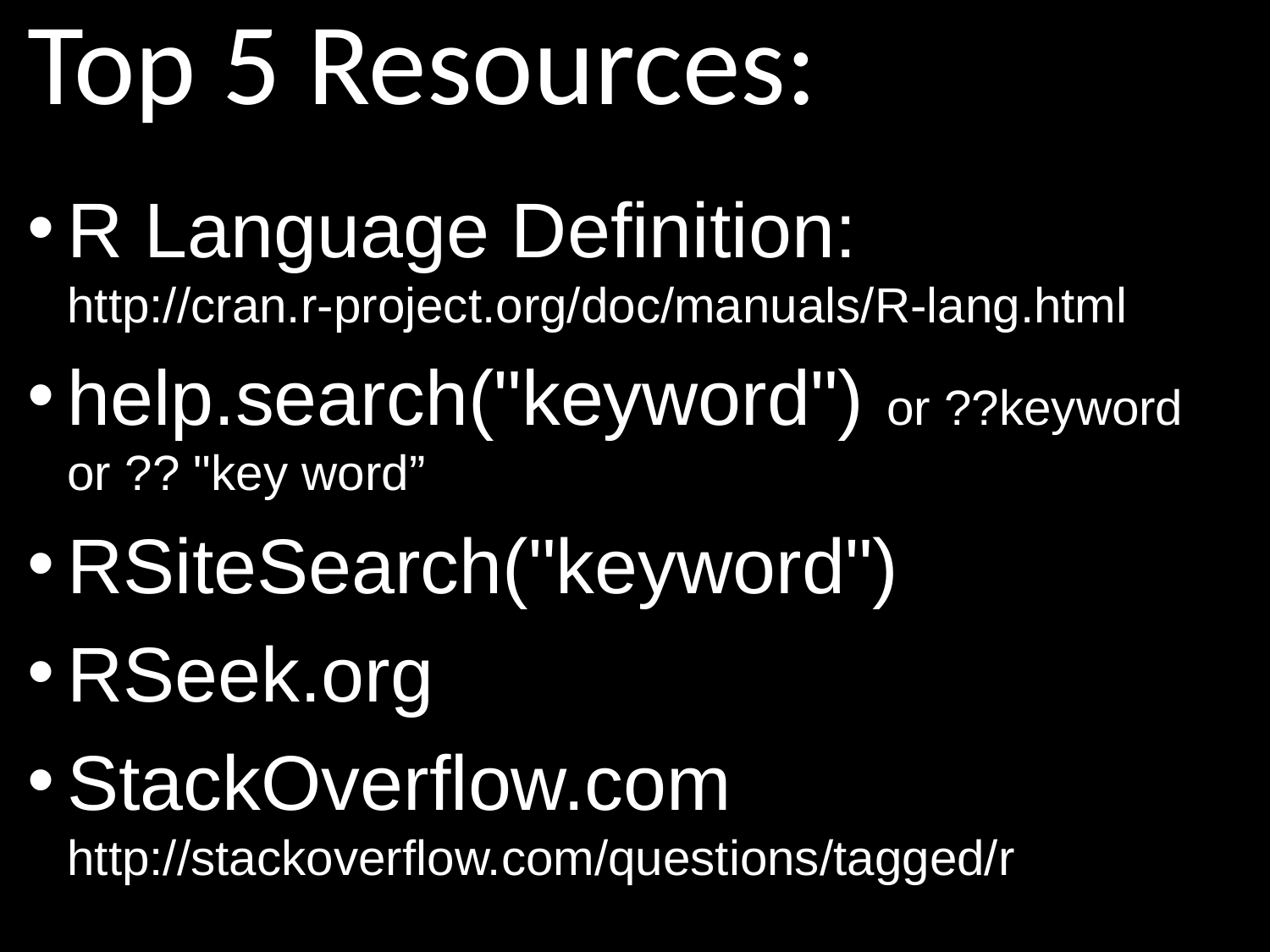

# Top 5 Resources:
R Language Definition:
http://cran.r-project.org/doc/manuals/R-lang.html
help.search("keyword") or ??keyword or ?? "key word”
RSiteSearch("keyword")
RSeek.org
StackOverflow.com
http://stackoverflow.com/questions/tagged/r